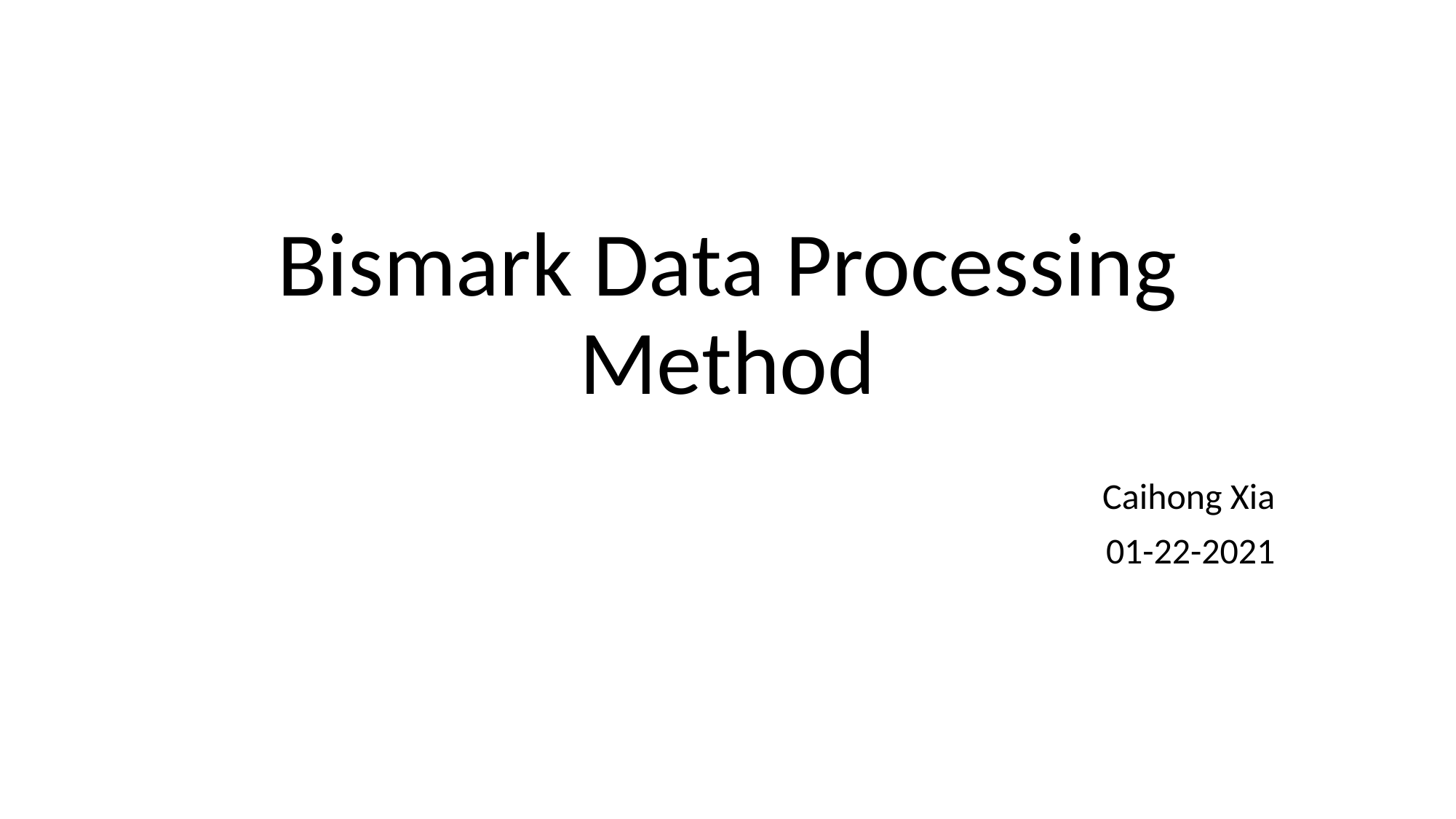

# Bismark Data Processing Method
Caihong Xia
01-22-2021